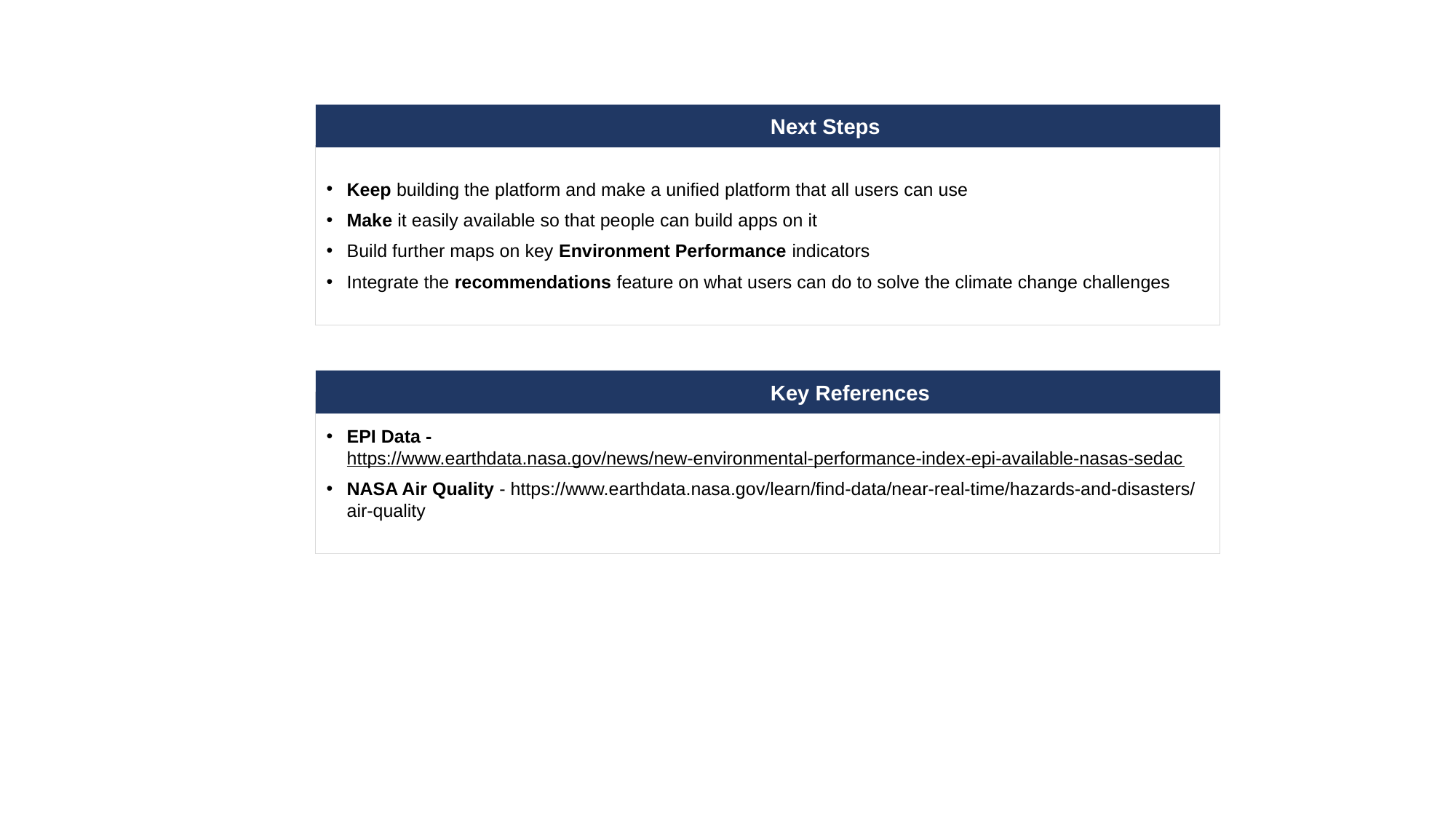

Next Steps

Keep building the platform and make a unified platform that all users can use
Make it easily available so that people can build apps on it
Build further maps on key Environment Performance indicators
Integrate the recommendations feature on what users can do to solve the climate change challenges

Mapping Data for Societal Benefit
                                                                          Key References

EPI Data - https://www.earthdata.nasa.gov/news/new-environmental-performance-index-epi-available-nasas-sedac
NASA Air Quality - https://www.earthdata.nasa.gov/learn/find-data/near-real-time/hazards-and-disasters/air-quality